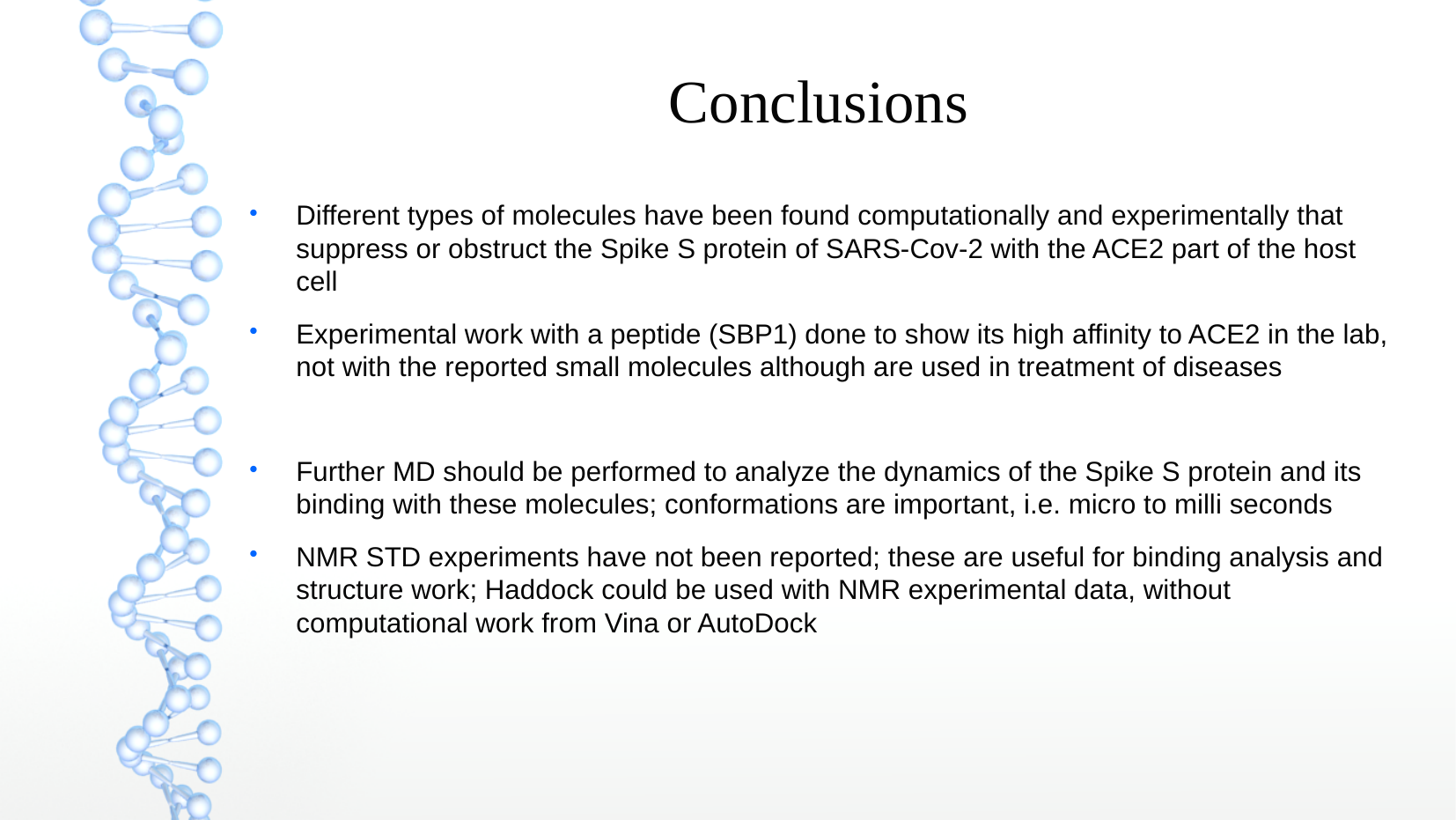

Conclusions
Different types of molecules have been found computationally and experimentally that suppress or obstruct the Spike S protein of SARS-Cov-2 with the ACE2 part of the host cell
Experimental work with a peptide (SBP1) done to show its high affinity to ACE2 in the lab, not with the reported small molecules although are used in treatment of diseases

Further MD should be performed to analyze the dynamics of the Spike S protein and its binding with these molecules; conformations are important, i.e. micro to milli seconds
NMR STD experiments have not been reported; these are useful for binding analysis and structure work; Haddock could be used with NMR experimental data, without computational work from Vina or AutoDock